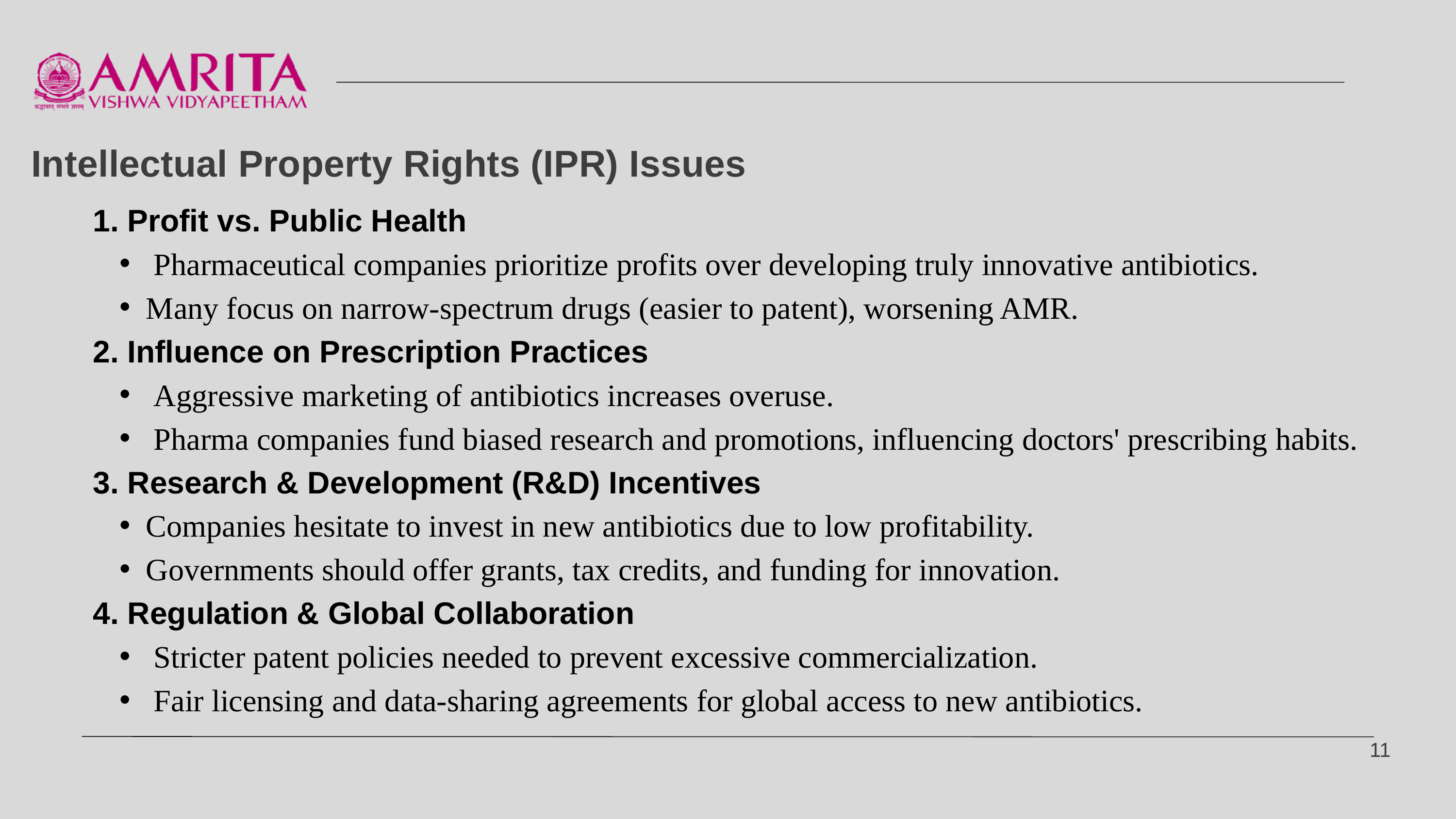

Intellectual Property Rights (IPR) Issues
1. Profit vs. Public Health
 Pharmaceutical companies prioritize profits over developing truly innovative antibiotics.
Many focus on narrow-spectrum drugs (easier to patent), worsening AMR.
2. Influence on Prescription Practices
 Aggressive marketing of antibiotics increases overuse.
 Pharma companies fund biased research and promotions, influencing doctors' prescribing habits.
3. Research & Development (R&D) Incentives
Companies hesitate to invest in new antibiotics due to low profitability.
Governments should offer grants, tax credits, and funding for innovation.
4. Regulation & Global Collaboration
 Stricter patent policies needed to prevent excessive commercialization.
 Fair licensing and data-sharing agreements for global access to new antibiotics.

11